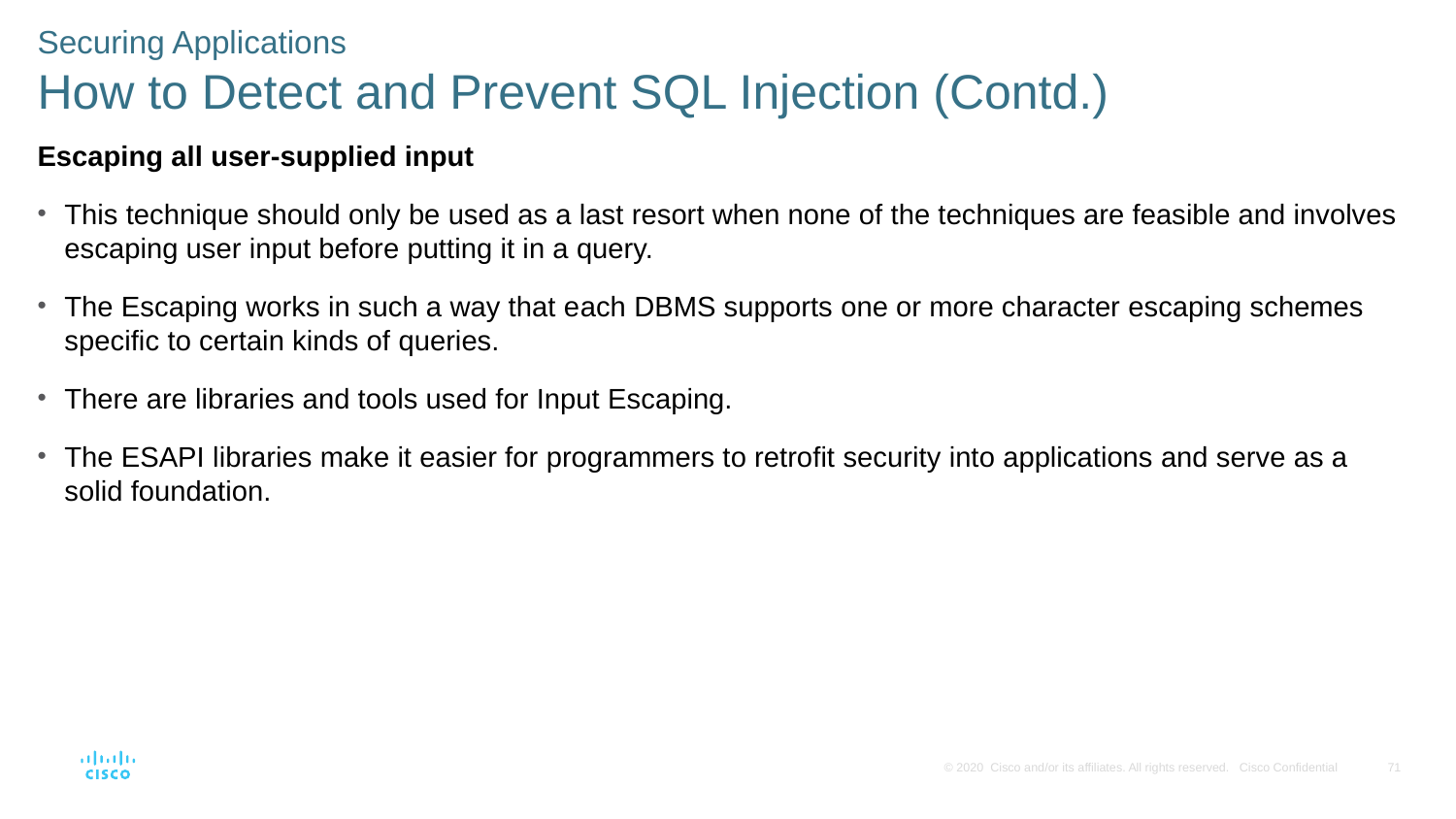

Securing Applications
How to Detect and Prevent SQL Injection (Contd.)
Escaping all user-supplied input
This technique should only be used as a last resort when none of the techniques are feasible and involves escaping user input before putting it in a query.
The Escaping works in such a way that each DBMS supports one or more character escaping schemes specific to certain kinds of queries.
There are libraries and tools used for Input Escaping.
The ESAPI libraries make it easier for programmers to retrofit security into applications and serve as a solid foundation.